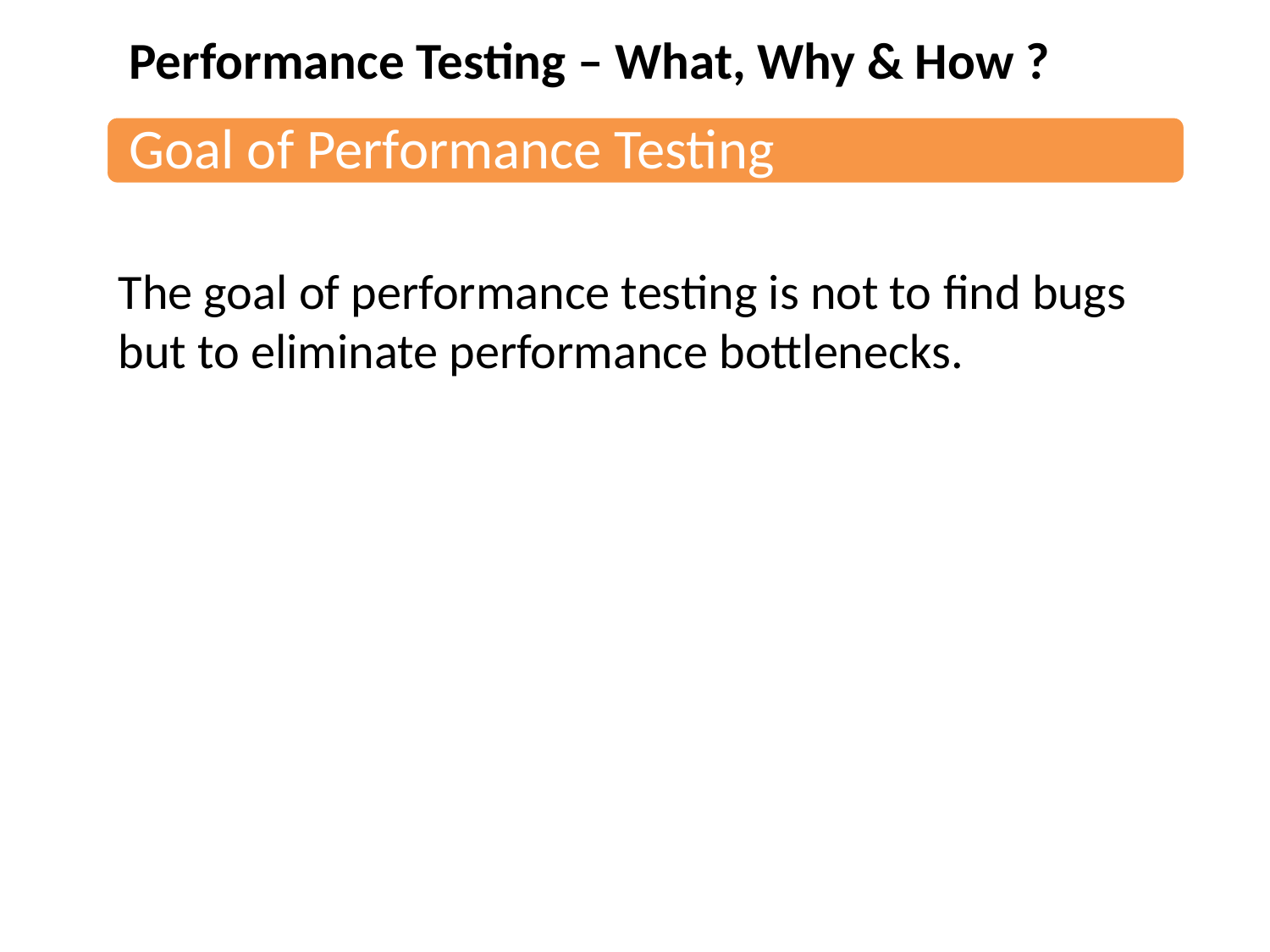

Performance Testing – What, Why & How ?

Goal of Performance Testing
The goal of performance testing is not to find bugs but to eliminate performance bottlenecks.